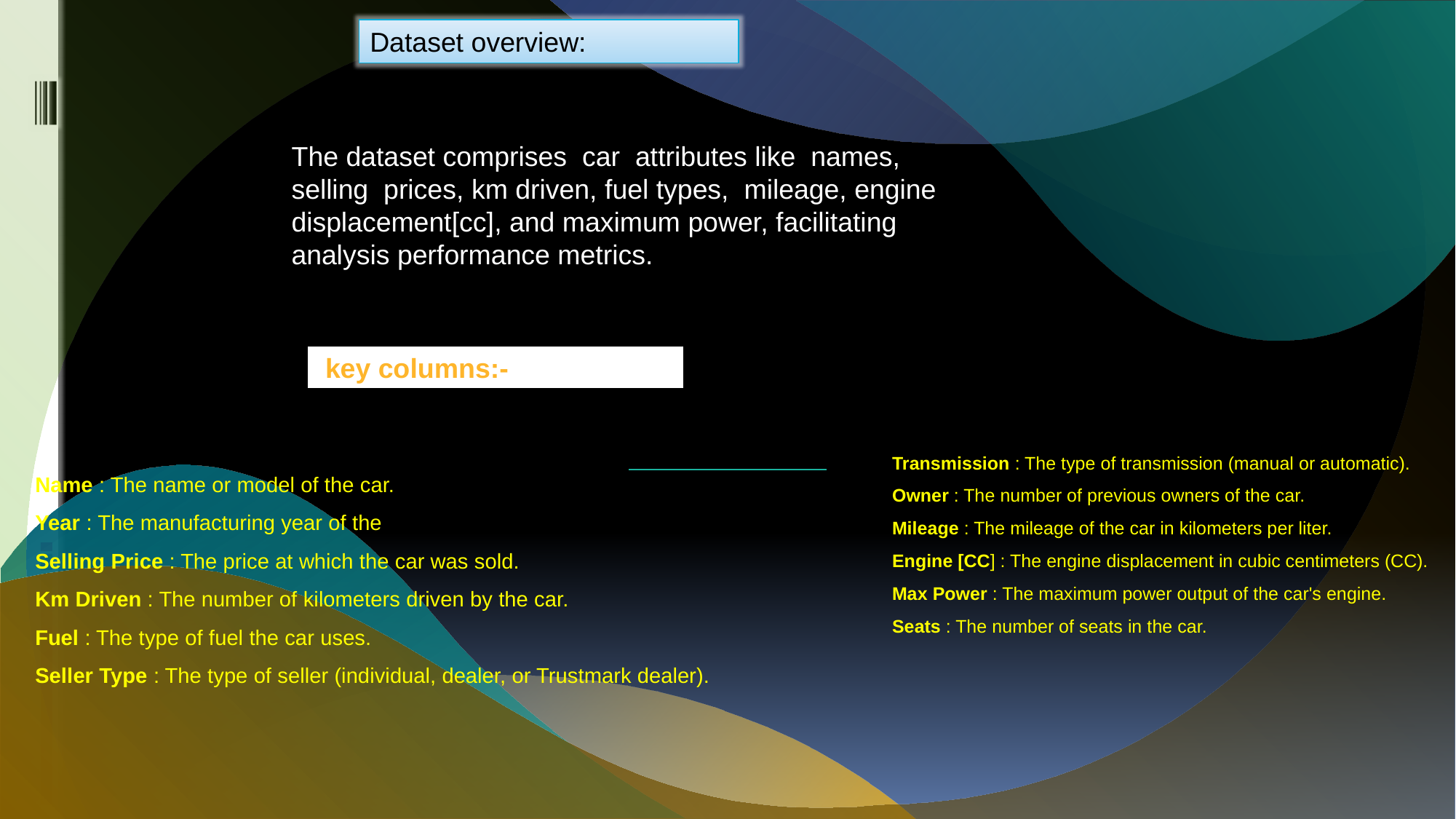

Dataset overview:
The dataset comprises  car  attributes like  names,  selling  prices, km driven, fuel types,  mileage, engine displacement[cc], and maximum power, facilitating analysis performance metrics.
 key columns:-
Transmission : The type of transmission (manual or automatic).
Owner : The number of previous owners of the car.
Mileage : The mileage of the car in kilometers per liter.
Engine [CC] : The engine displacement in cubic centimeters (CC).
Max Power : The maximum power output of the car's engine.
Seats : The number of seats in the car.
Name : The name or model of the car.
Year : The manufacturing year of the
Selling Price : The price at which the car was sold.
Km Driven : The number of kilometers driven by the car.
Fuel : The type of fuel the car uses.
Seller Type : The type of seller (individual, dealer, or Trustmark dealer).